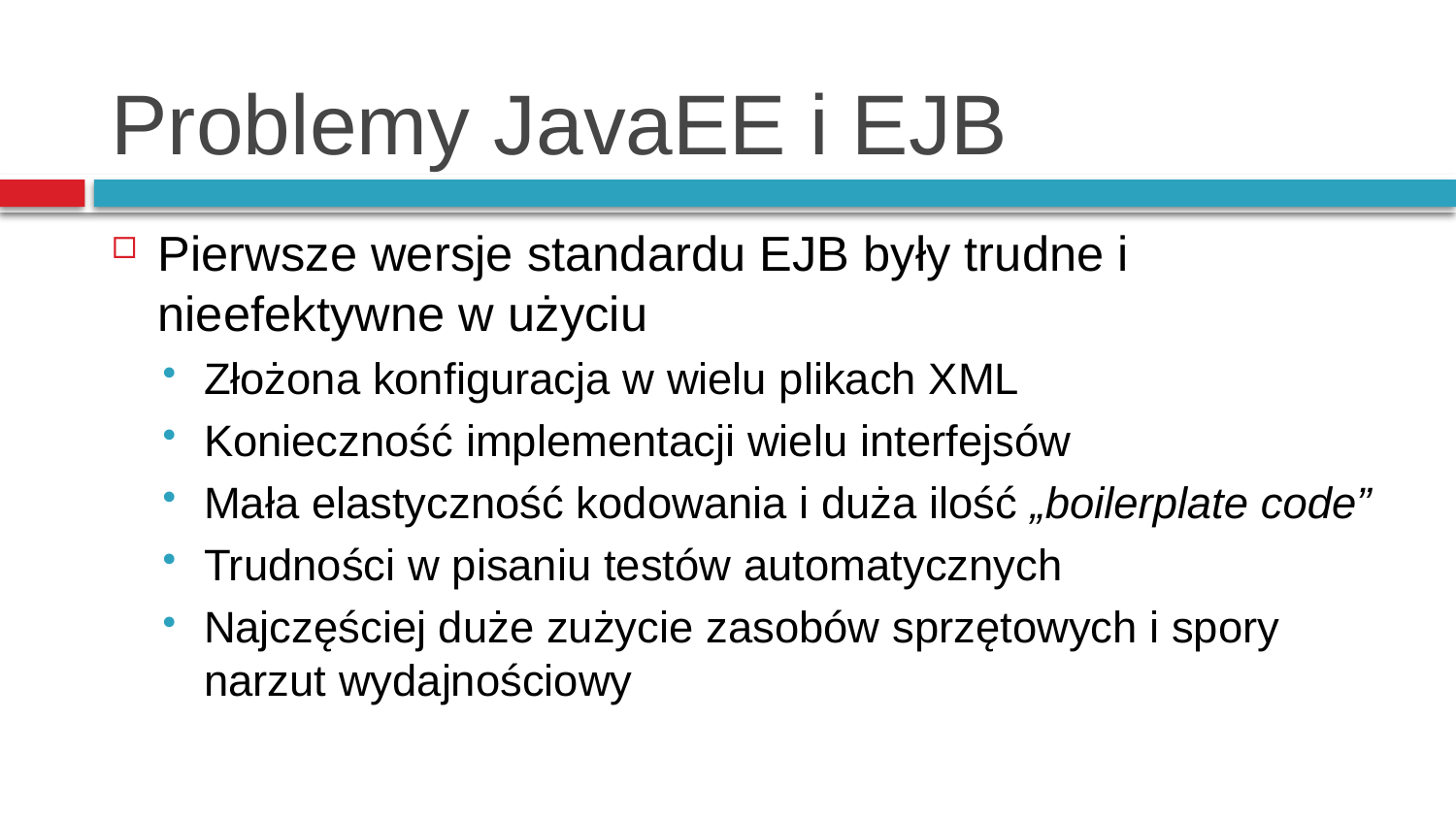

# Problemy JavaEE i EJB
Pierwsze wersje standardu EJB były trudne i nieefektywne w użyciu
Złożona konfiguracja w wielu plikach XML
Konieczność implementacji wielu interfejsów
Mała elastyczność kodowania i duża ilość „boilerplate code”
Trudności w pisaniu testów automatycznych
Najczęściej duże zużycie zasobów sprzętowych i spory narzut wydajnościowy